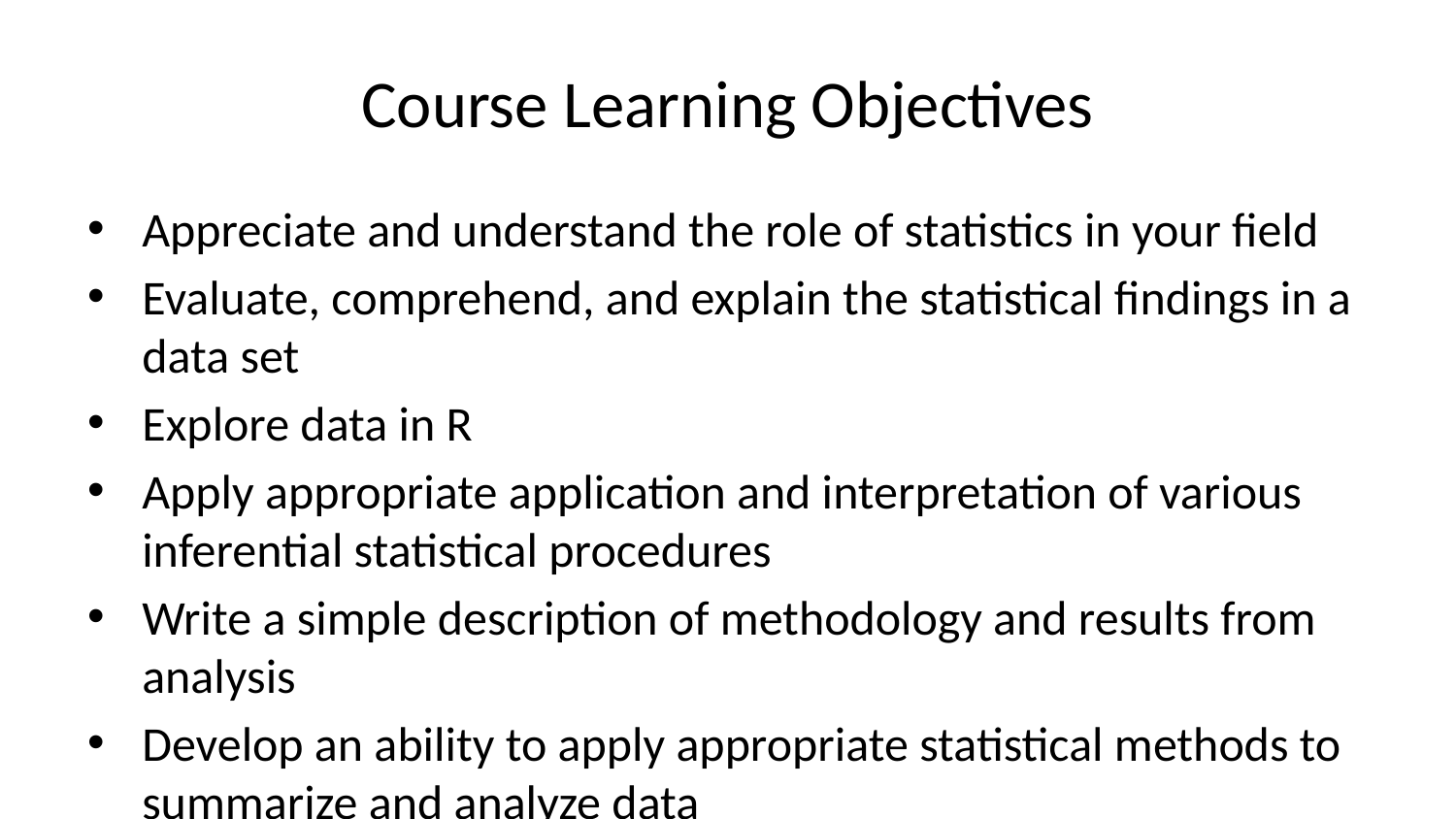

# Course Learning Objectives
Appreciate and understand the role of statistics in your field
Evaluate, comprehend, and explain the statistical findings in a data set
Explore data in R
Apply appropriate application and interpretation of various inferential statistical procedures
Write a simple description of methodology and results from analysis
Develop an ability to apply appropriate statistical methods to summarize and analyze data
Make sense of data and be able to report the results in appropriate tables or statistical terms